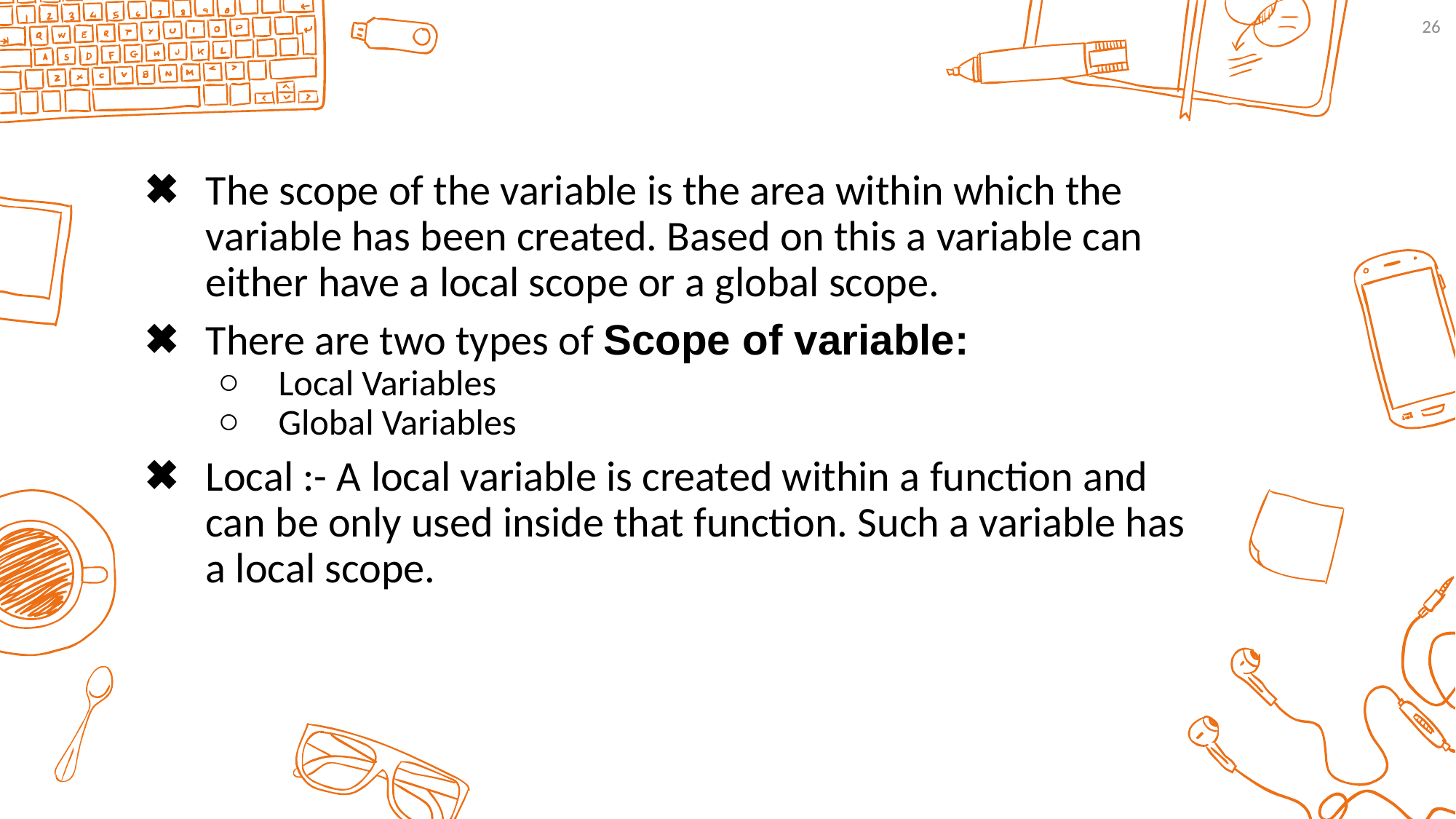

26
The scope of the variable is the area within which the variable has been created. Based on this a variable can either have a local scope or a global scope.
There are two types of Scope of variable:
Local Variables
Global Variables
Local :- A local variable is created within a function and can be only used inside that function. Such a variable has a local scope.